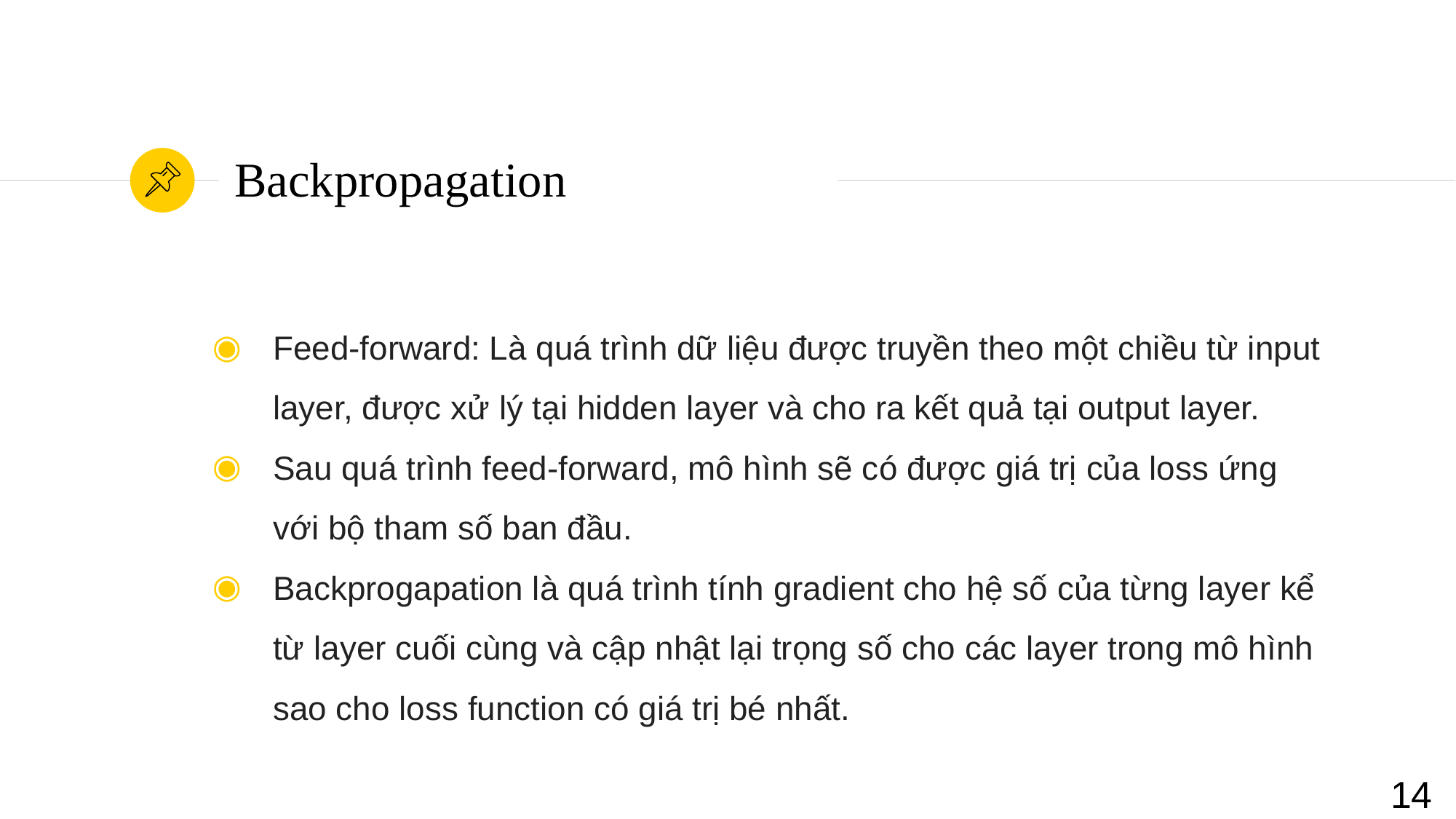

# Backpropagation

Feed-forward: Là quá trình dữ liệu được truyền theo một chiều từ input layer, được xử lý tại hidden layer và cho ra kết quả tại output layer.
Sau quá trình feed-forward, mô hình sẽ có được giá trị của loss ứng với bộ tham số ban đầu.
Backprogapation là quá trình tính gradient cho hệ số của từng layer kể từ layer cuối cùng và cập nhật lại trọng số cho các layer trong mô hình sao cho loss function có giá trị bé nhất.
14